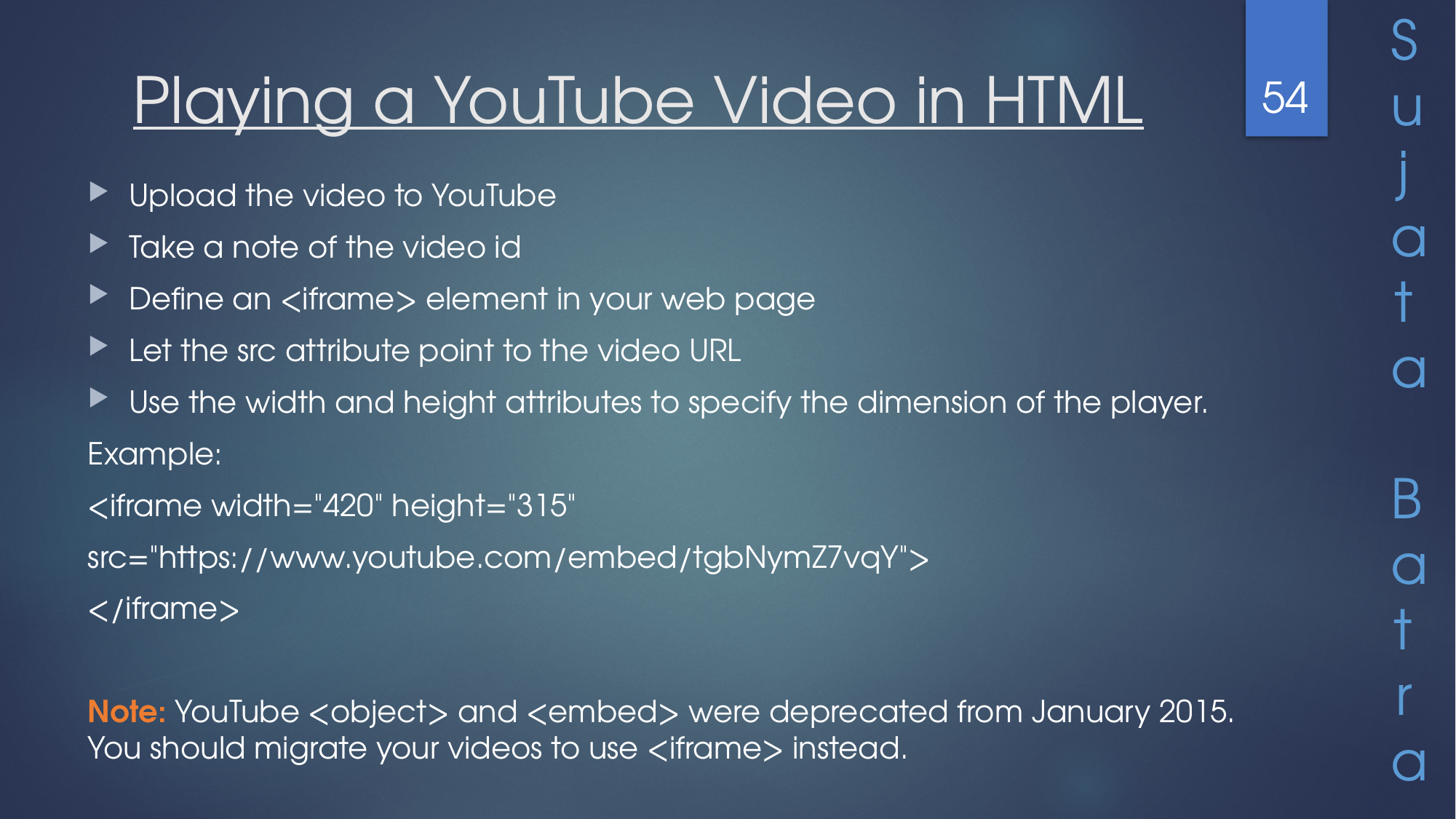

54
# Playing a YouTube Video in HTML
Upload the video to YouTube
Take a note of the video id
Define an <iframe> element in your web page
Let the src attribute point to the video URL
Use the width and height attributes to specify the dimension of the player.
Example:
<iframe width="420" height="315"
src="https://www.youtube.com/embed/tgbNymZ7vqY">
</iframe>

Note: YouTube <object> and <embed> were deprecated from January 2015. You should migrate your videos to use <iframe> instead.